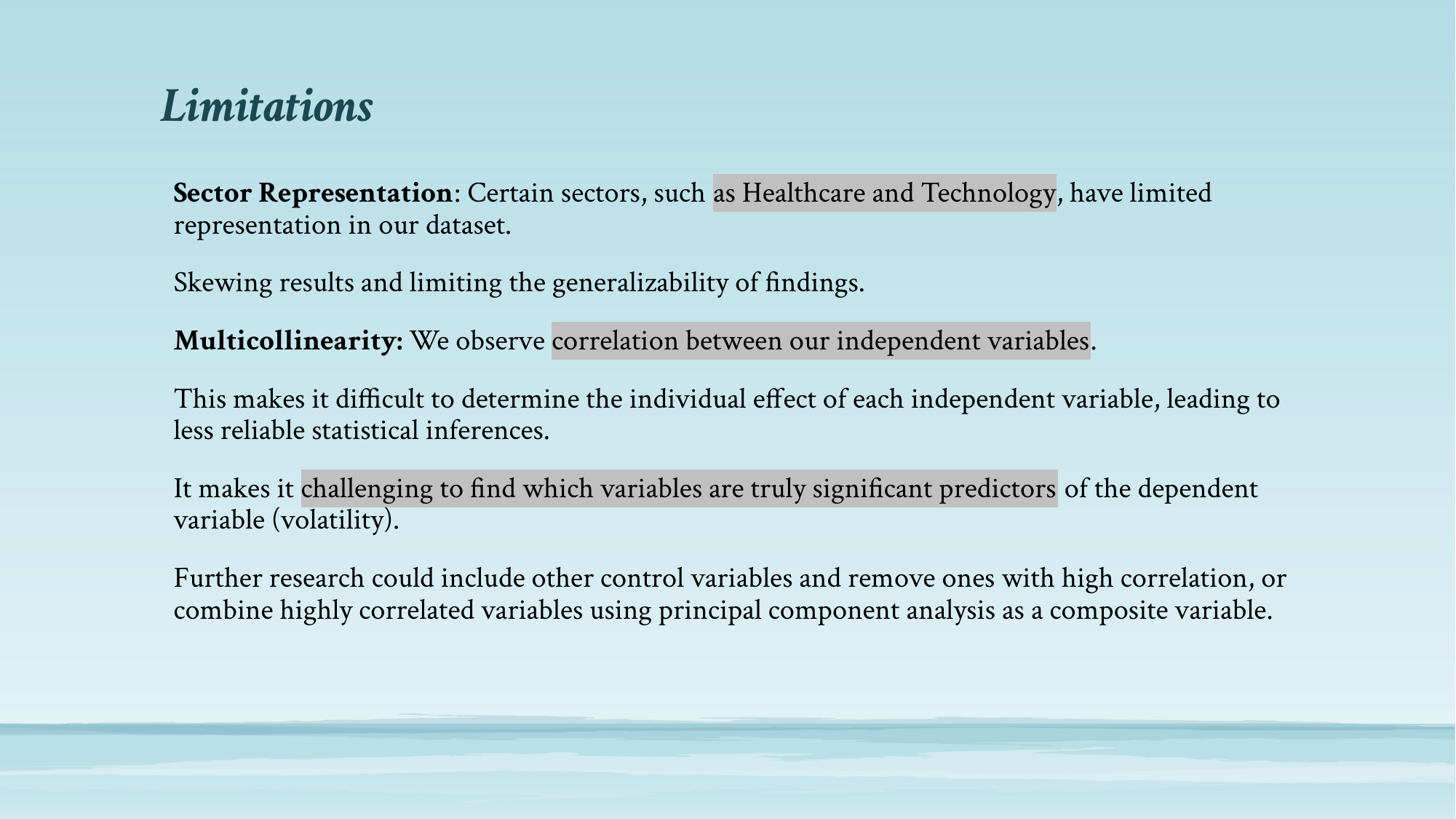

Limitations

Sector Representation: Certain sectors, such as Healthcare and Technology, have limited representation in our dataset.
Skewing results and limiting the generalizability of findings.
Multicollinearity: We observe correlation between our independent variables.
This makes it difficult to determine the individual effect of each independent variable, leading to less reliable statistical inferences.
It makes it challenging to find which variables are truly significant predictors of the dependent variable (volatility).
Further research could include other control variables and remove ones with high correlation, or combine highly correlated variables using principal component analysis as a composite variable.